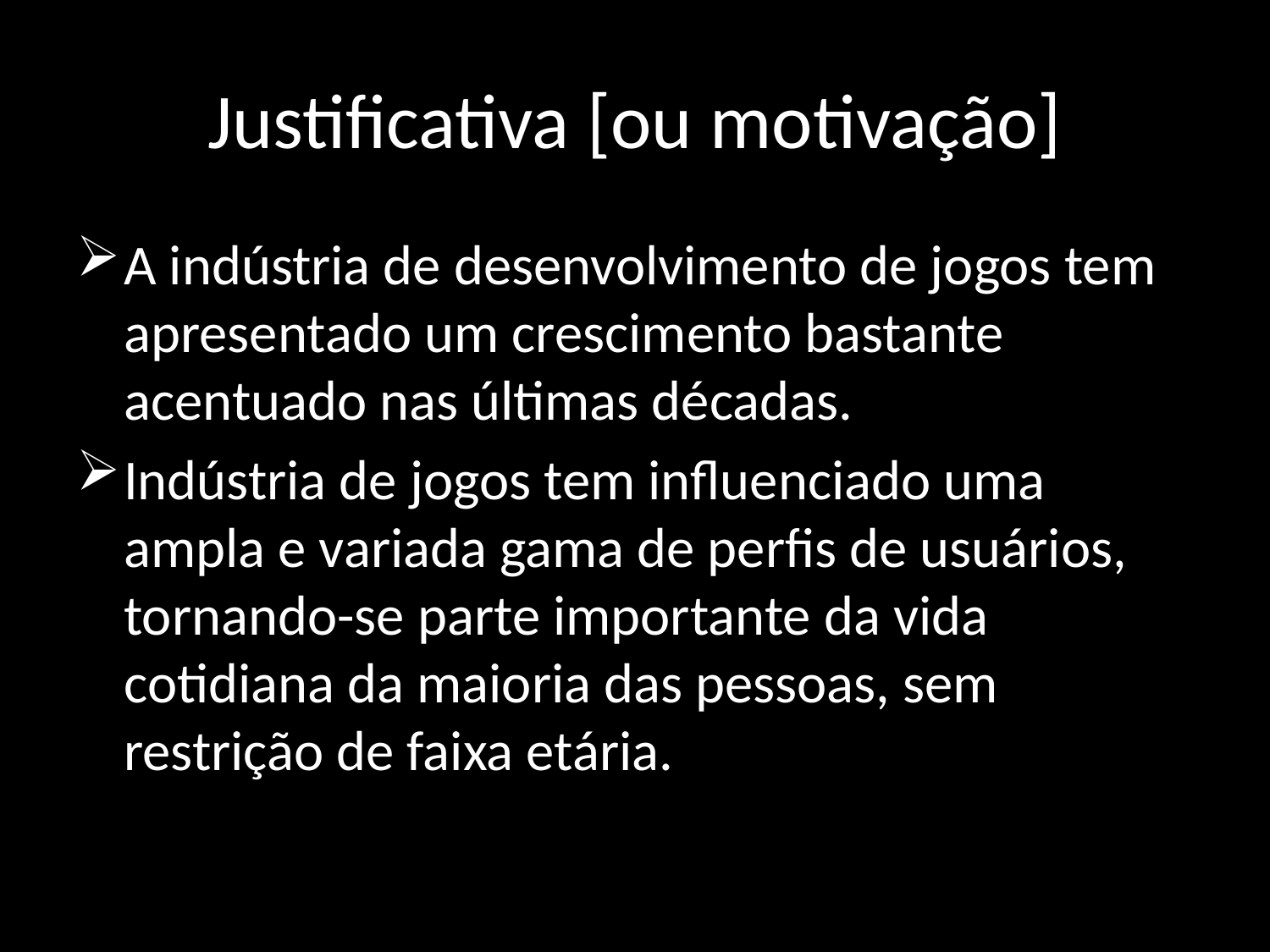

# Justificativa [ou motivação]
A indústria de desenvolvimento de jogos tem apresentado um crescimento bastante acentuado nas últimas décadas.
Indústria de jogos tem influenciado uma ampla e variada gama de perfis de usuários, tornando-se parte importante da vida cotidiana da maioria das pessoas, sem restrição de faixa etária.